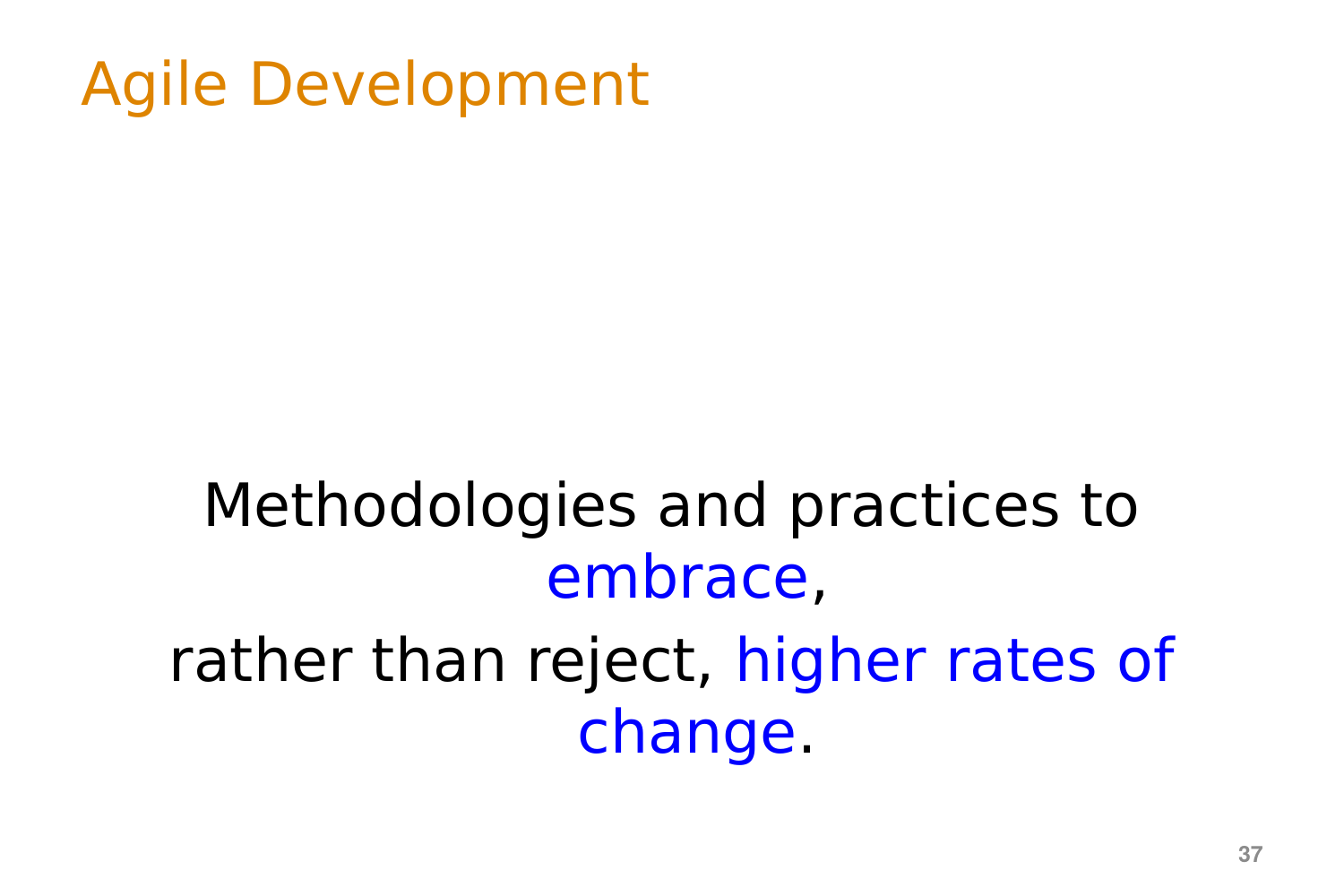

# Agile Development

Methodologies and practices to embrace,
rather than reject, higher rates of change.
37